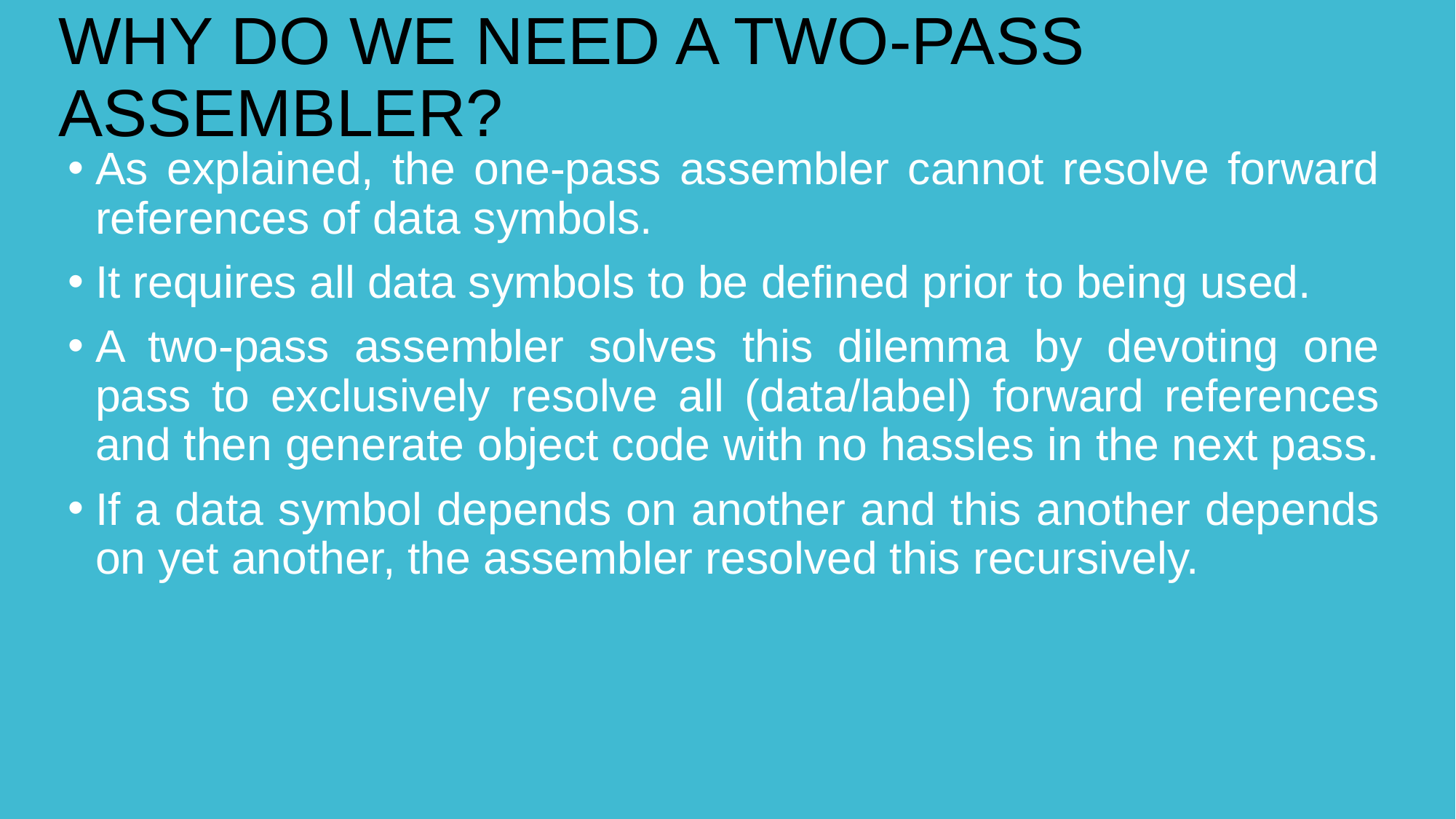

# WHY DO WE NEED A TWO-PASS ASSEMBLER?
As explained, the one-pass assembler cannot resolve forward references of data symbols.
It requires all data symbols to be defined prior to being used.
A two-pass assembler solves this dilemma by devoting one pass to exclusively resolve all (data/label) forward references and then generate object code with no hassles in the next pass.
If a data symbol depends on another and this another depends on yet another, the assembler resolved this recursively.